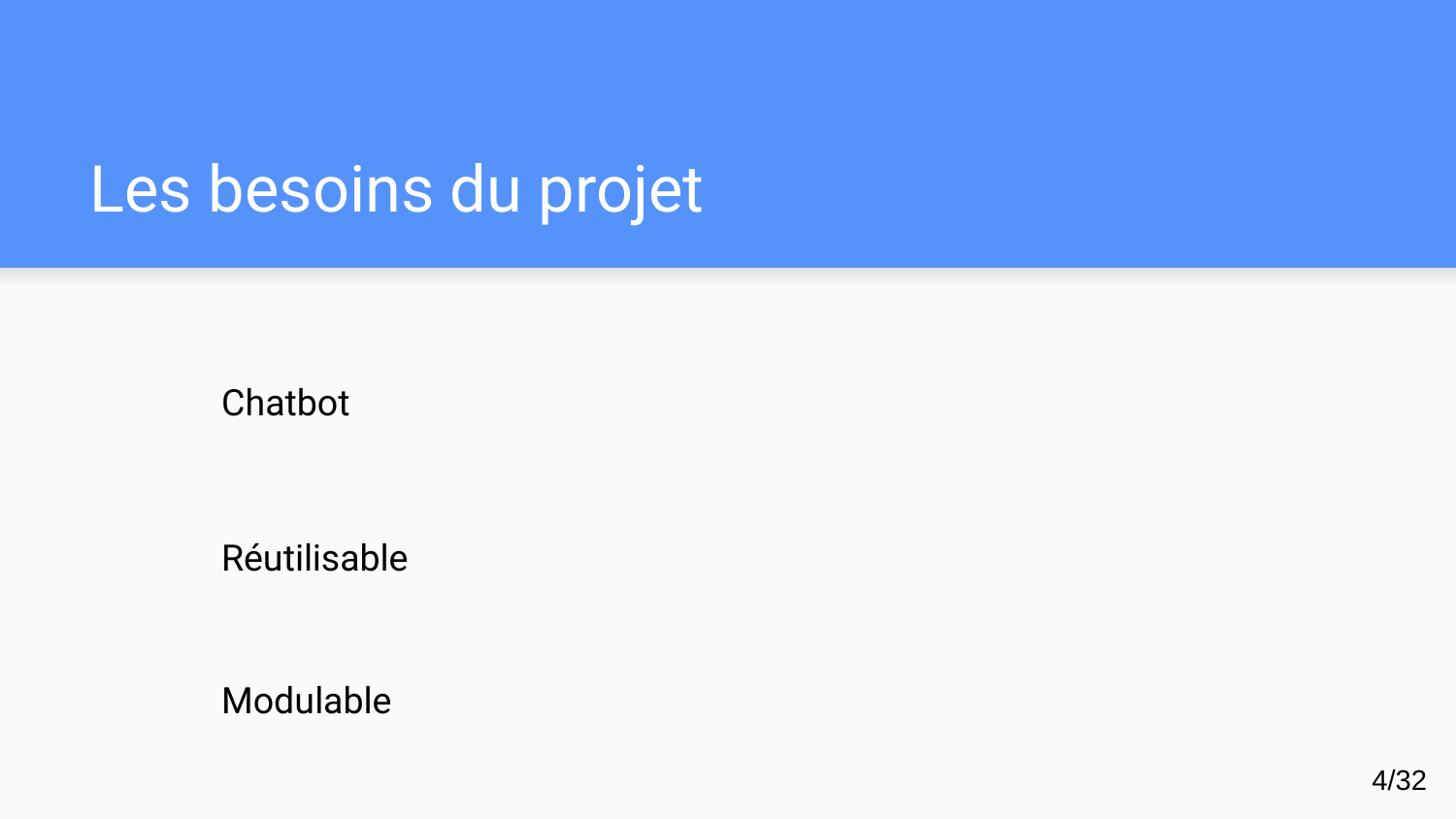

# Les besoins du projet
Chatbot
Réutilisable

Modulable
4/32